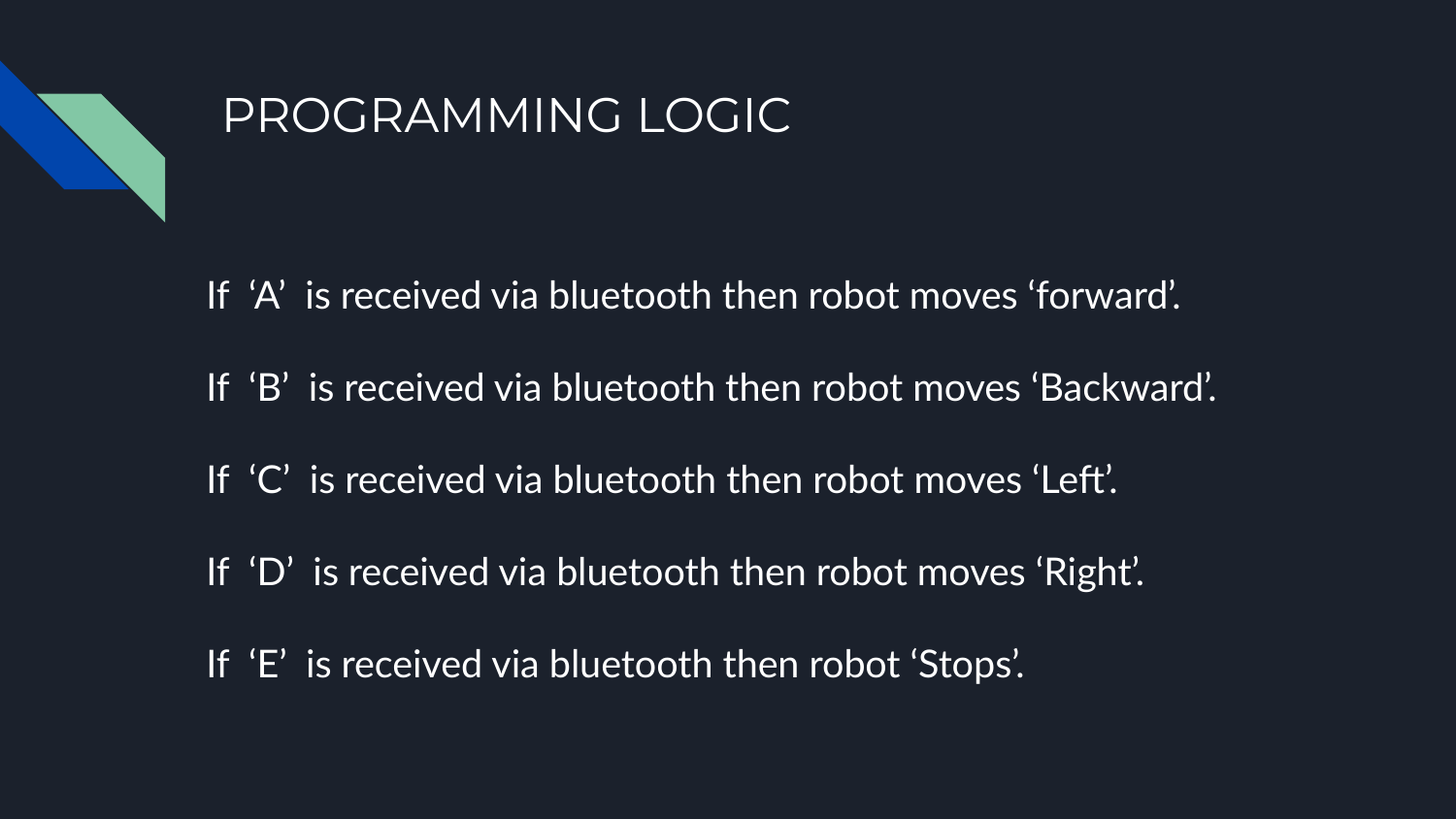

# PROGRAMMING LOGIC
If  ‘A’  is received via bluetooth then robot moves ‘forward’.

If  ‘B’  is received via bluetooth then robot moves ‘Backward’.

If  ‘C’  is received via bluetooth then robot moves ‘Left’.

If  ‘D’  is received via bluetooth then robot moves ‘Right’.

If  ‘E’  is received via bluetooth then robot ‘Stops’.